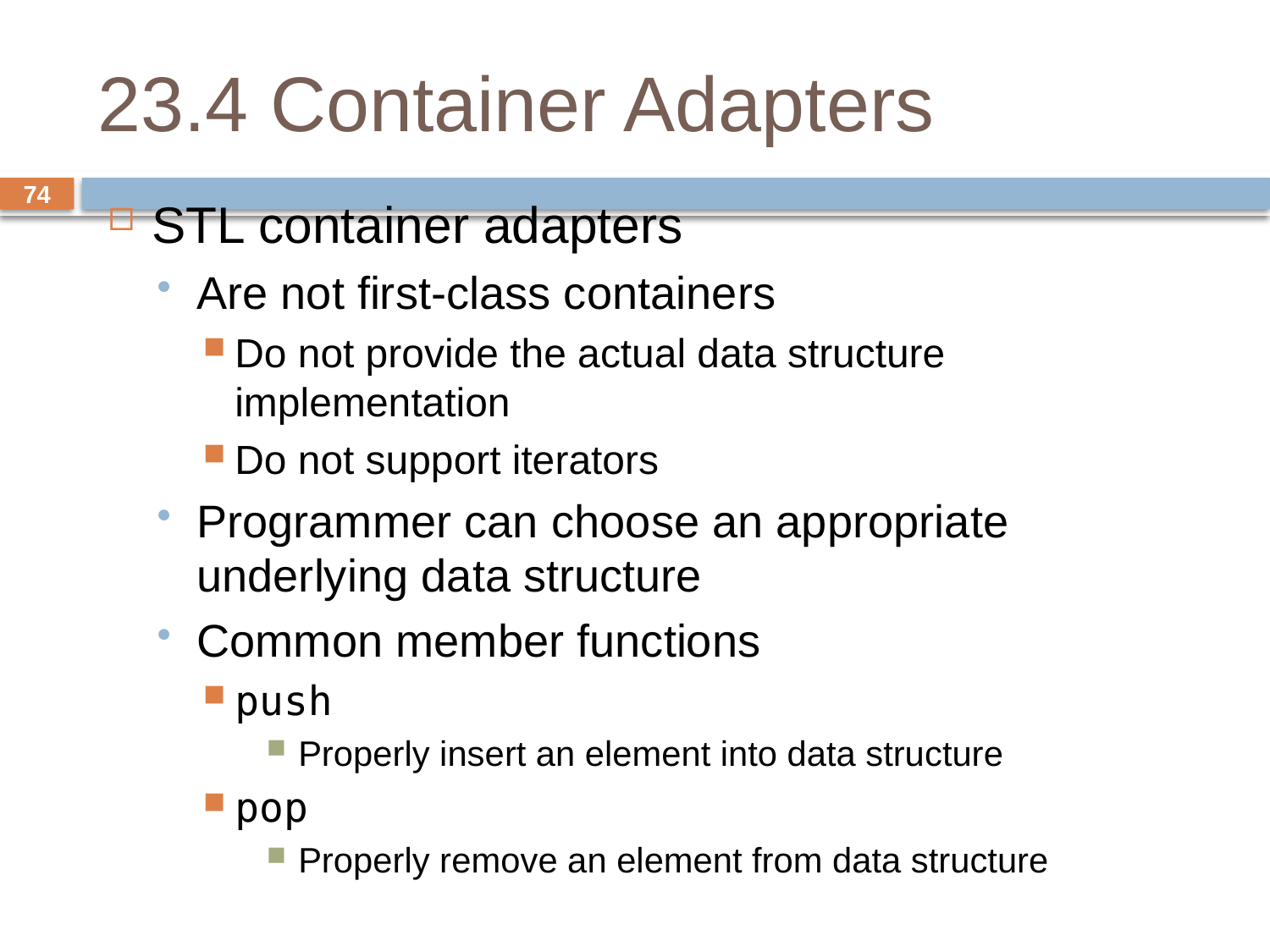

# 23.4 Container Adapters
STL container adapters
Are not first-class containers
Do not provide the actual data structure implementation
Do not support iterators
Programmer can choose an appropriate underlying data structure
Common member functions
push
Properly insert an element into data structure
pop
Properly remove an element from data structure
74